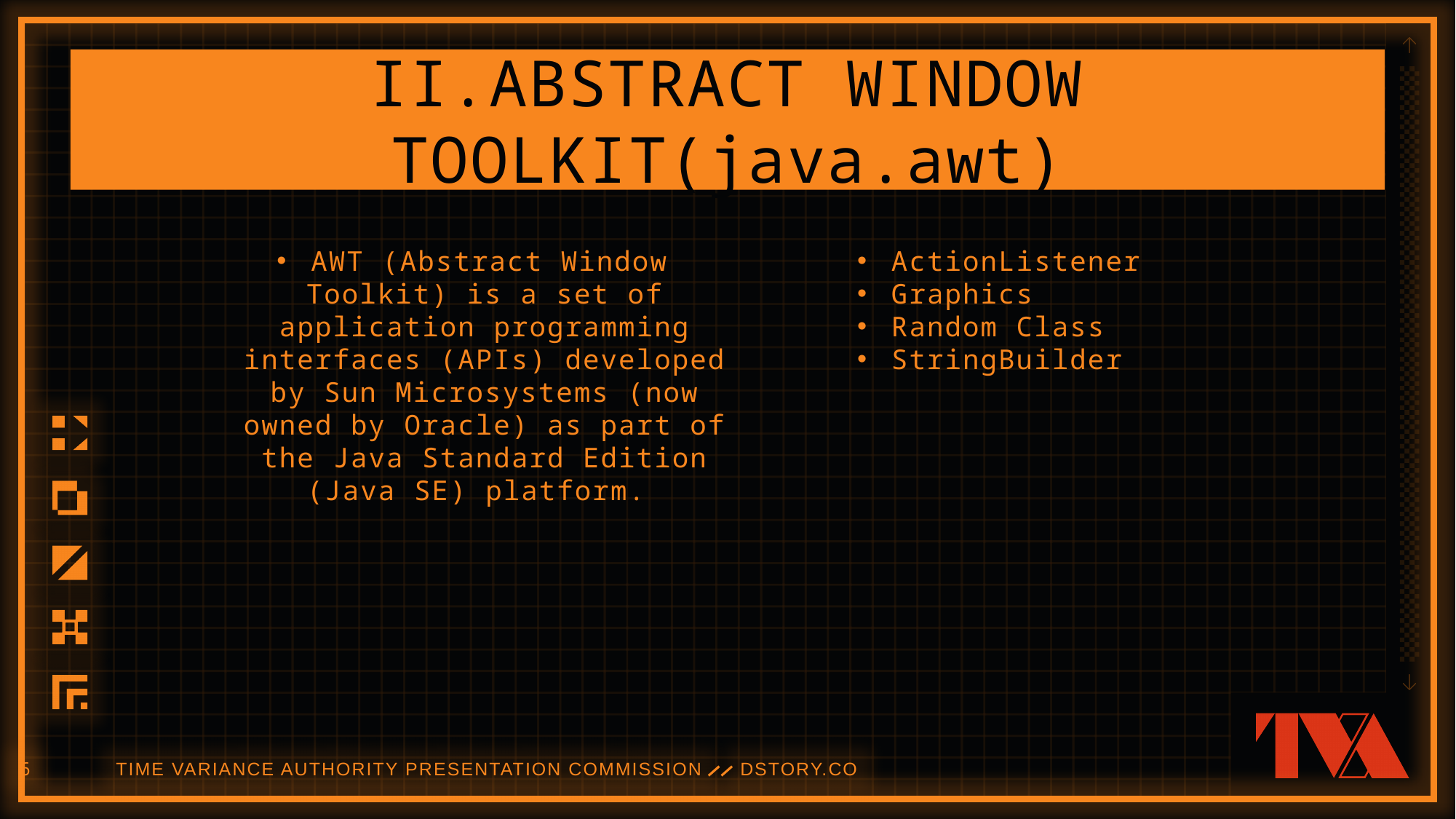

II.ABSTRACT WINDOW TOOLKIT(java.awt)
AWT (Abstract Window Toolkit) is a set of application programming interfaces (APIs) developed by Sun Microsystems (now owned by Oracle) as part of the Java Standard Edition (Java SE) platform.

ActionListener
Graphics
Random Class
StringBuilder